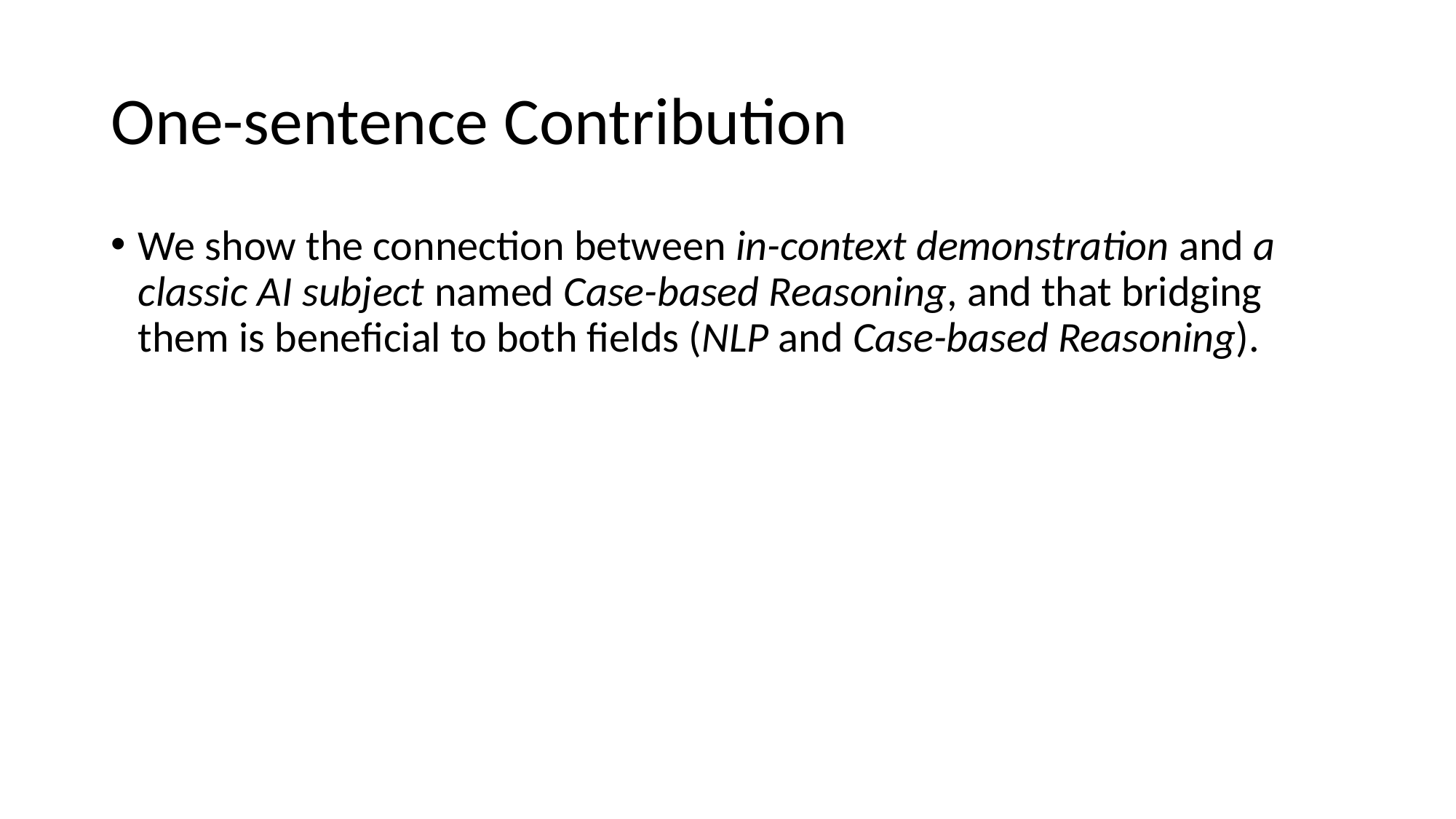

# One-sentence Contribution
We show the connection between in-context demonstration and a classic AI subject named Case-based Reasoning, and that bridging them is beneficial to both fields (NLP and Case-based Reasoning).